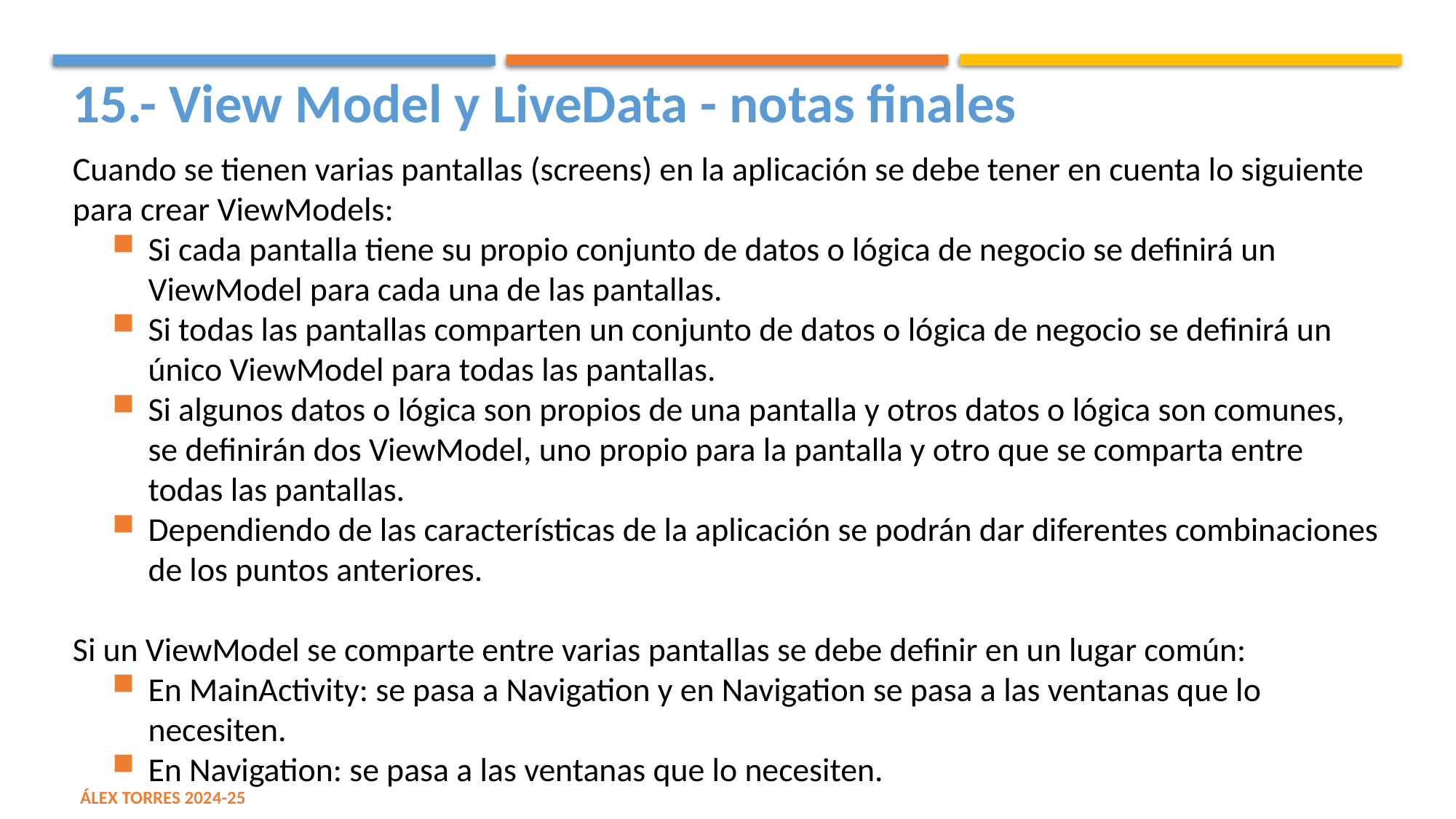

15.- View Model y LiveData - notas finales
Cuando se tienen varias pantallas (screens) en la aplicación se debe tener en cuenta lo siguiente para crear ViewModels:
Si cada pantalla tiene su propio conjunto de datos o lógica de negocio se definirá un ViewModel para cada una de las pantallas.
Si todas las pantallas comparten un conjunto de datos o lógica de negocio se definirá un único ViewModel para todas las pantallas.
Si algunos datos o lógica son propios de una pantalla y otros datos o lógica son comunes, se definirán dos ViewModel, uno propio para la pantalla y otro que se comparta entre todas las pantallas.
Dependiendo de las características de la aplicación se podrán dar diferentes combinaciones de los puntos anteriores.

Si un ViewModel se comparte entre varias pantallas se debe definir en un lugar común:
En MainActivity: se pasa a Navigation y en Navigation se pasa a las ventanas que lo necesiten.
En Navigation: se pasa a las ventanas que lo necesiten.